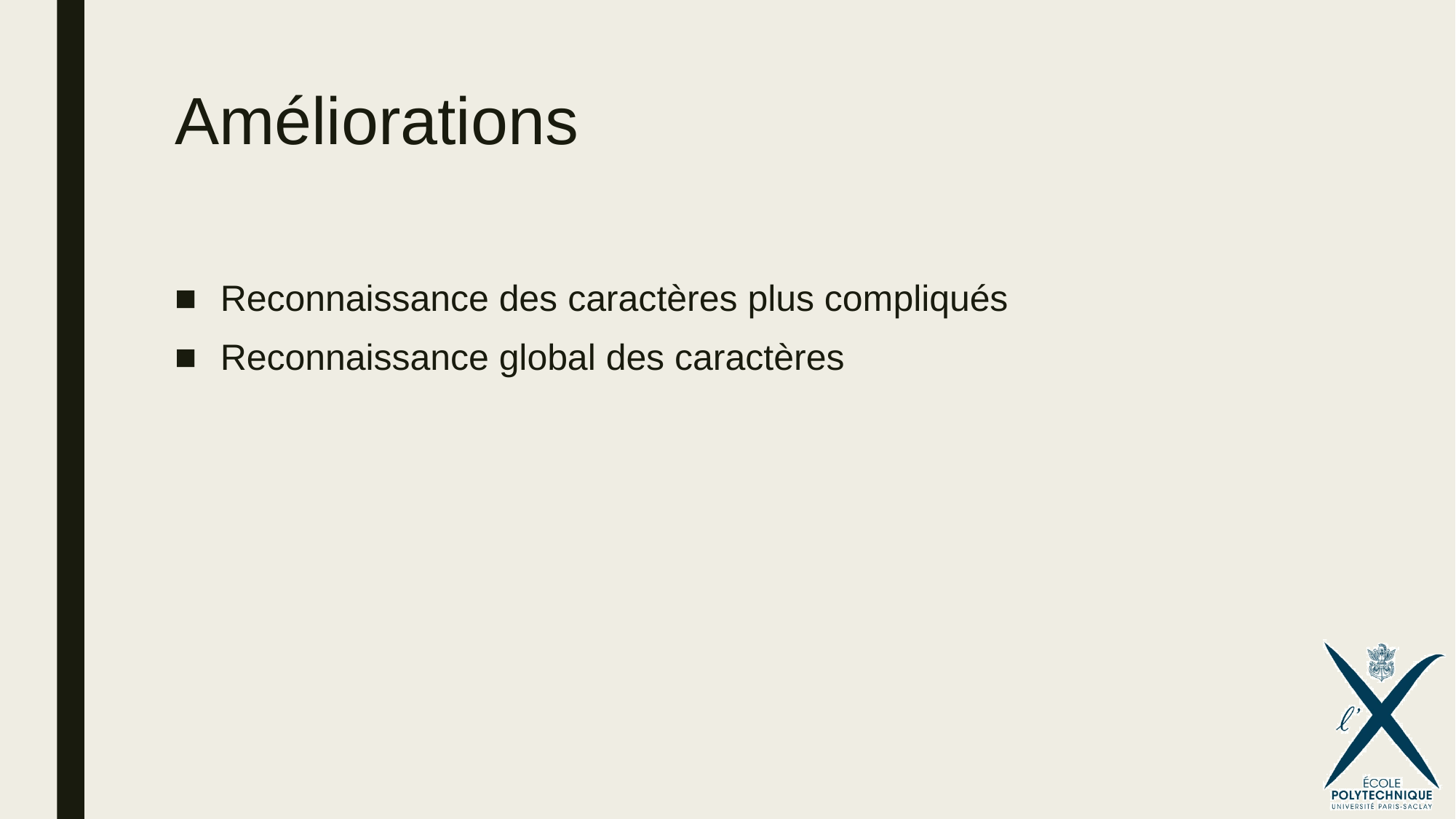

# Améliorations
Reconnaissance des caractères plus compliqués
Reconnaissance global des caractères